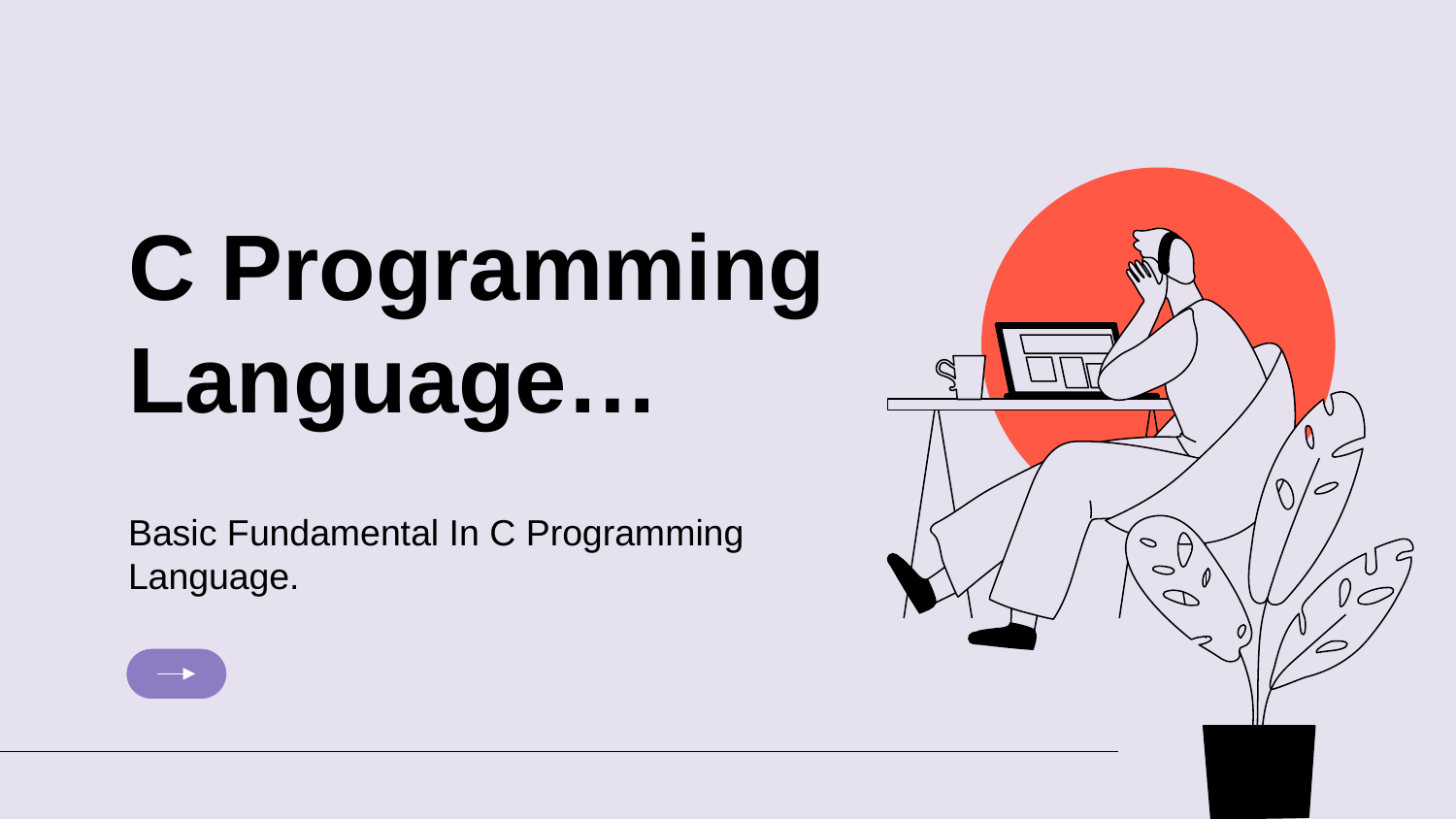

# C Programming Language…

Basic Fundamental In C Programming Language.